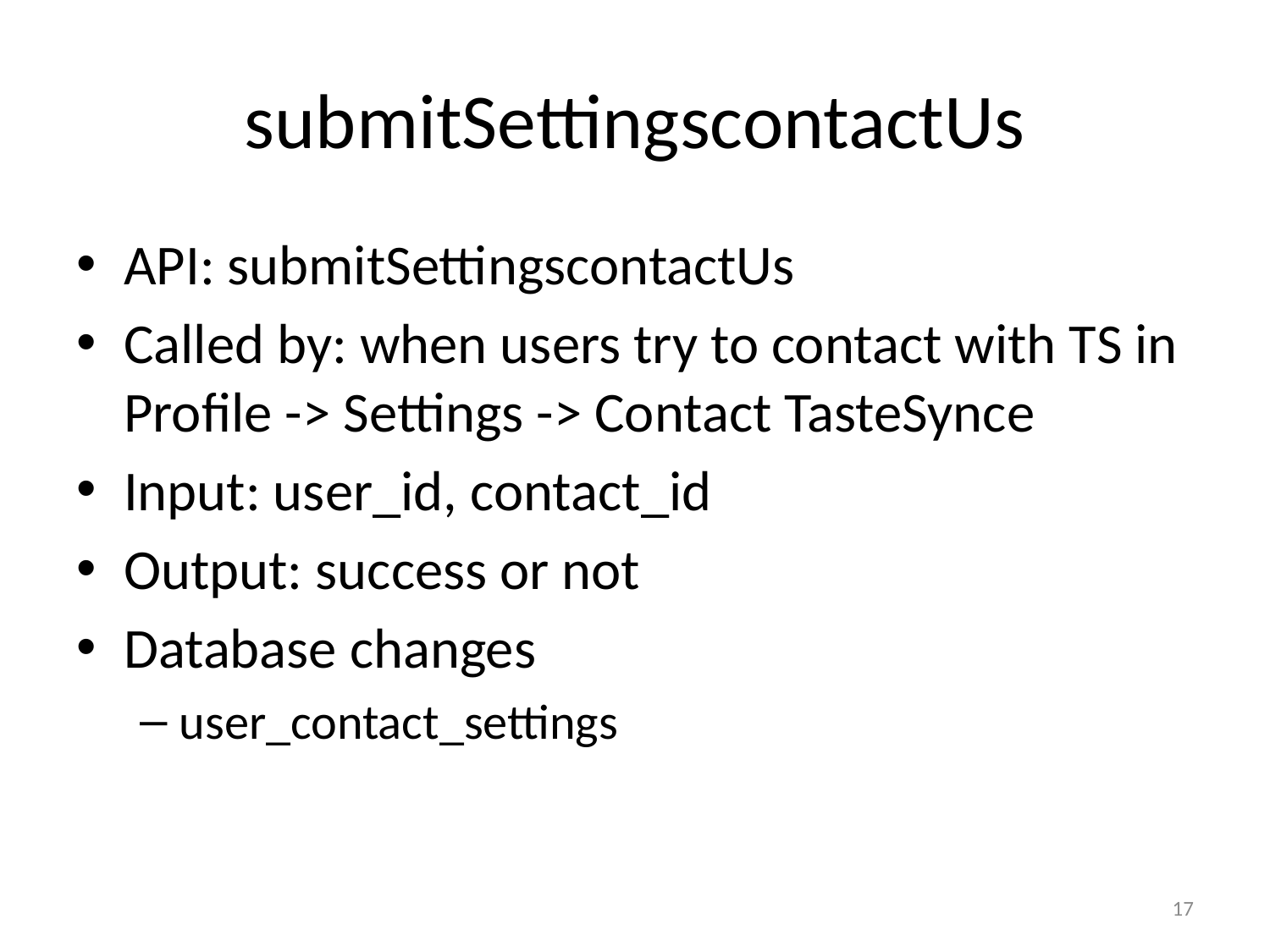

# submitSettingscontactUs
API: submitSettingscontactUs
Called by: when users try to contact with TS in Profile -> Settings -> Contact TasteSynce
Input: user_id, contact_id
Output: success or not
Database changes
user_contact_settings
17